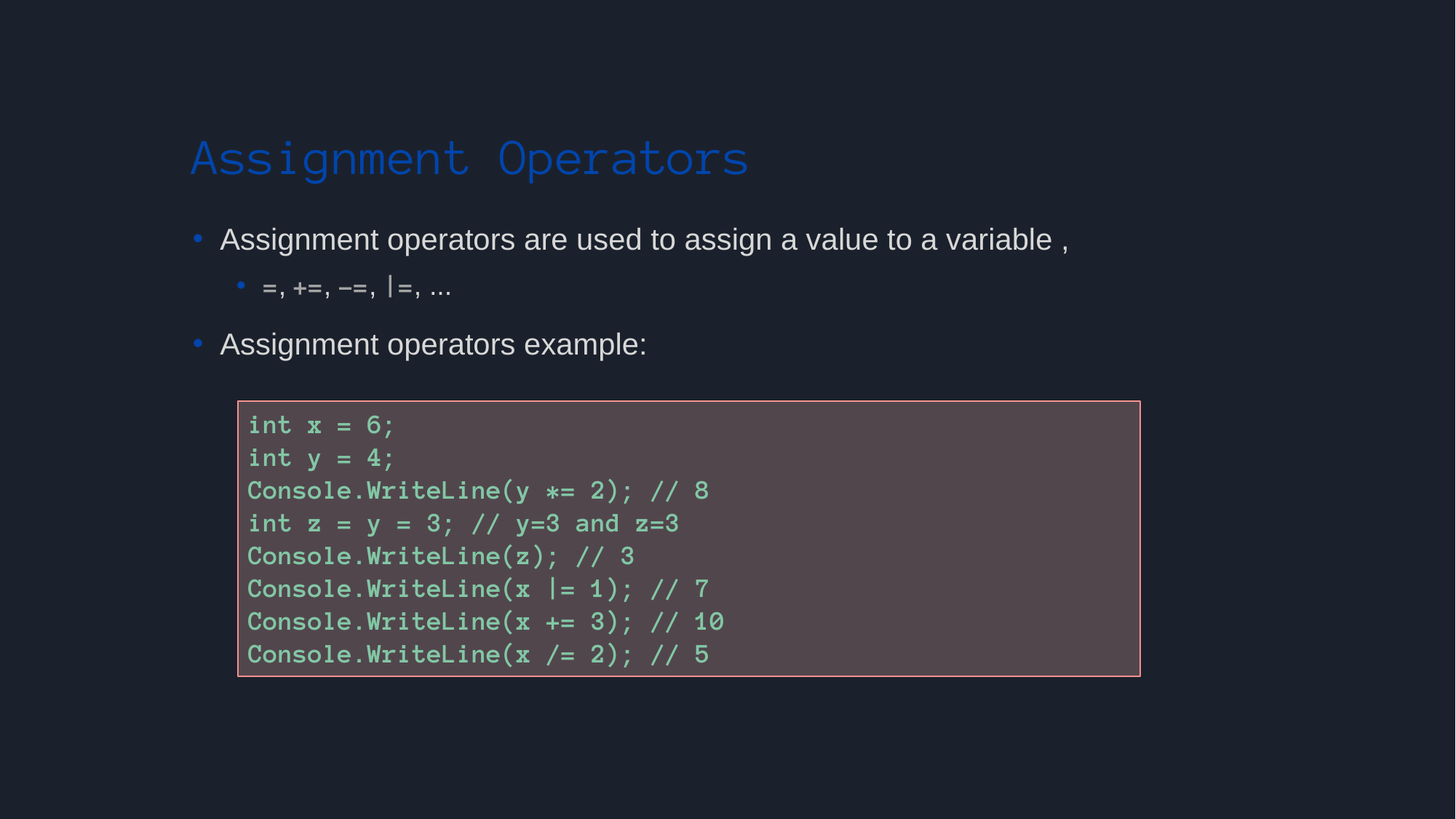

# Assignment Operators
Assignment operators are used to assign a value to a variable ,
=, +=, -=, |=, ...
Assignment operators example:
int x = 6;
int y = 4;
Console.WriteLine(y *= 2); // 8
int z = y = 3; // y=3 and z=3
Console.WriteLine(z); // 3
Console.WriteLine(x |= 1); // 7
Console.WriteLine(x += 3); // 10
Console.WriteLine(x /= 2); // 5